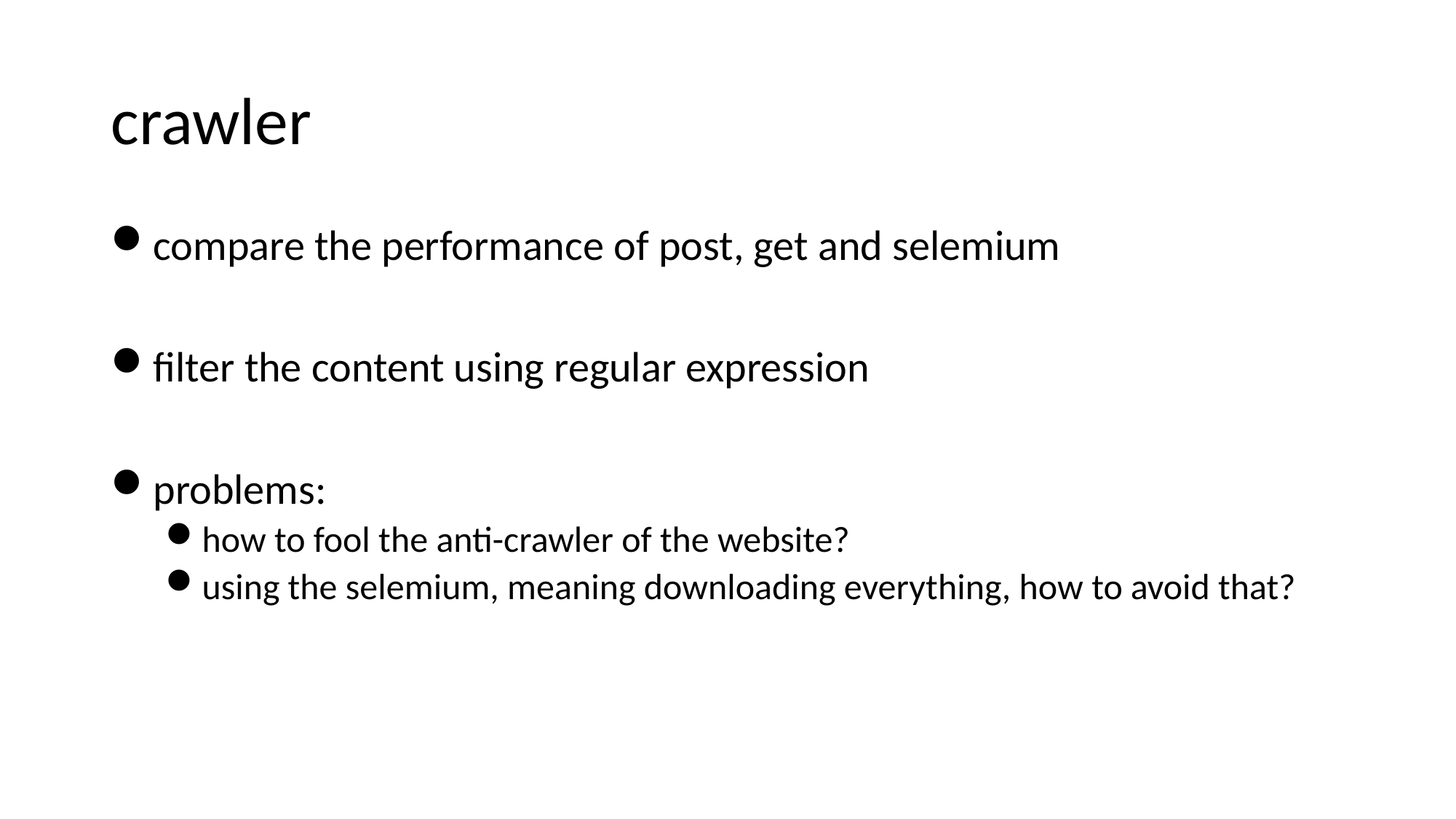

# crawler
compare the performance of post, get and selemium

filter the content using regular expression

problems:
how to fool the anti-crawler of the website?
using the selemium, meaning downloading everything, how to avoid that?